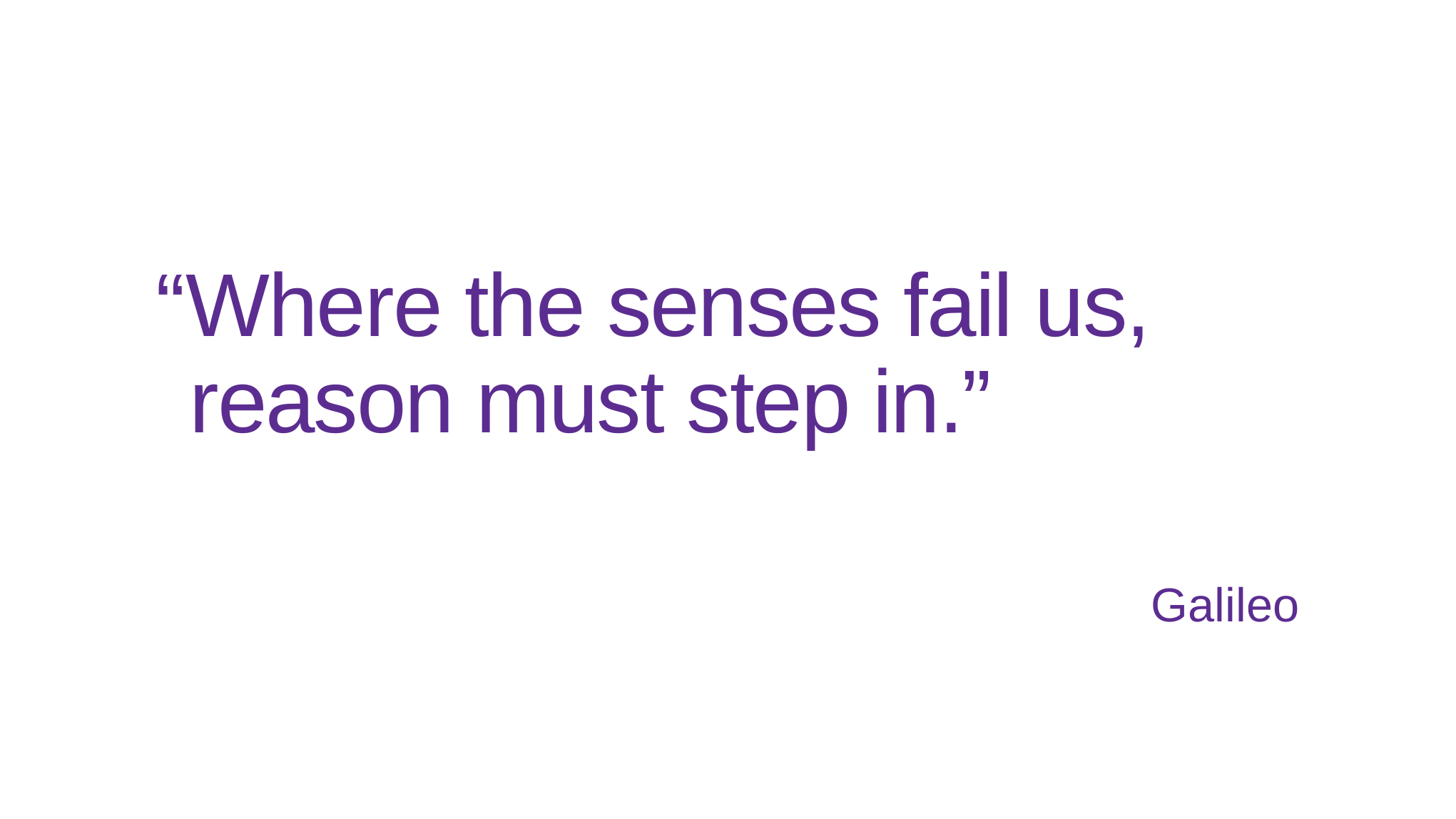

# “Where the senses fail us, reason must step in.”
Galileo